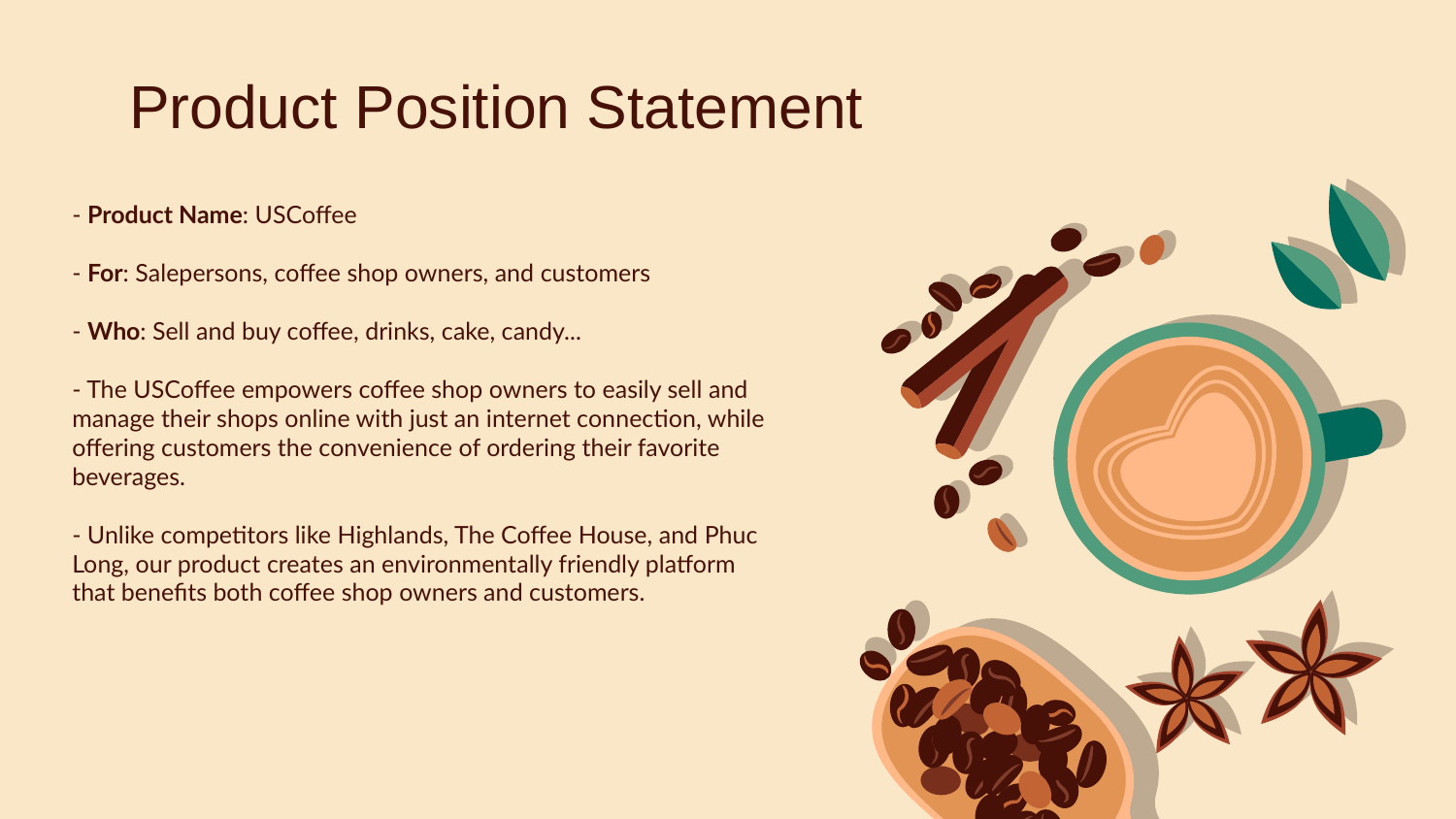

# Product Position Statement

- Product Name: USCoffee

- For: Salepersons, coffee shop owners, and customers

- Who: Sell and buy coffee, drinks, cake, candy...

- The USCoffee empowers coffee shop owners to easily sell and manage their shops online with just an internet connection, while offering customers the convenience of ordering their favorite beverages.

- Unlike competitors like Highlands, The Coffee House, and Phuc Long, our product creates an environmentally friendly platform that benefits both coffee shop owners and customers.